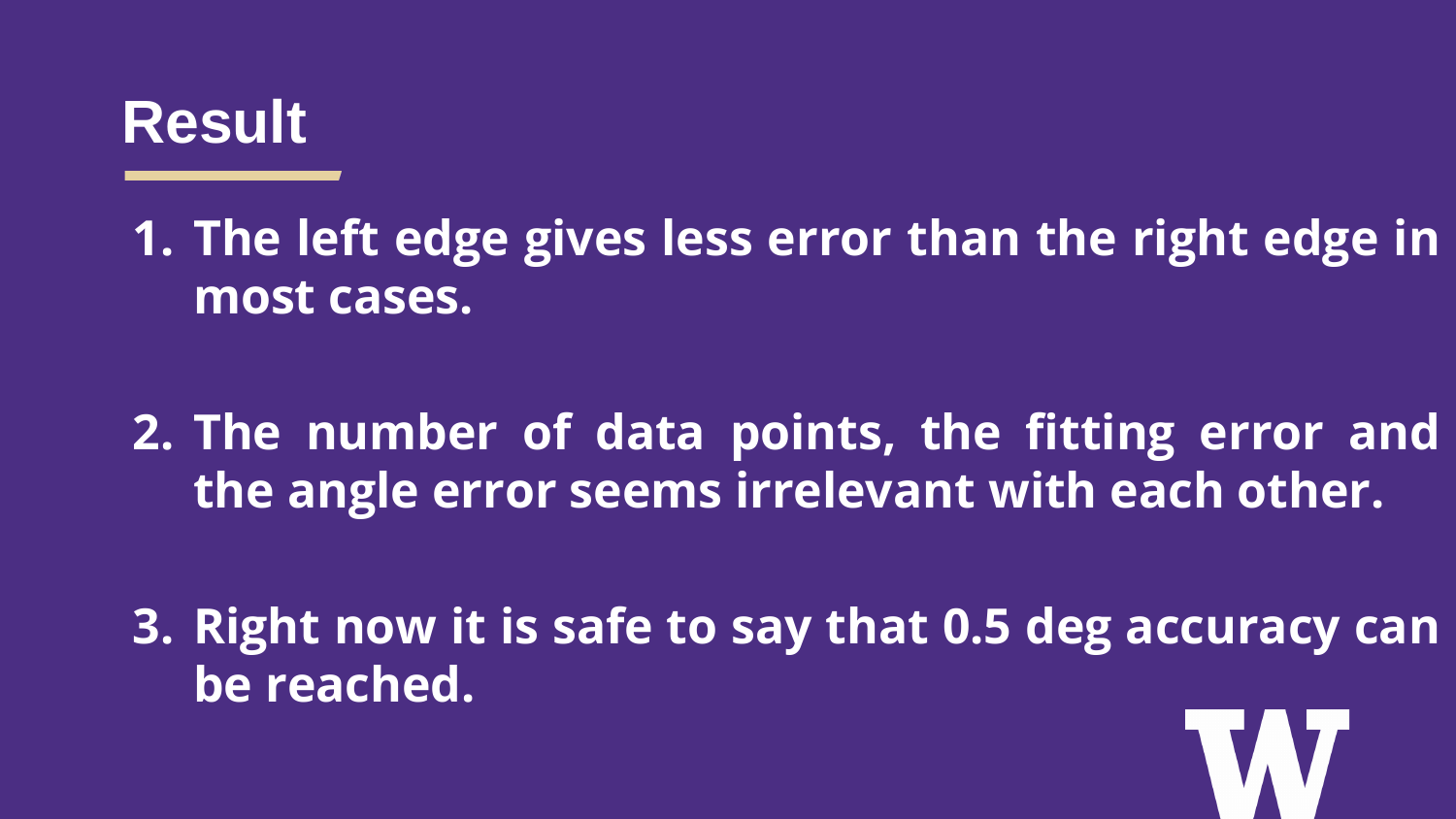

# Result
The left edge gives less error than the right edge in most cases.

The number of data points, the fitting error and the angle error seems irrelevant with each other.

Right now it is safe to say that 0.5 deg accuracy can be reached.